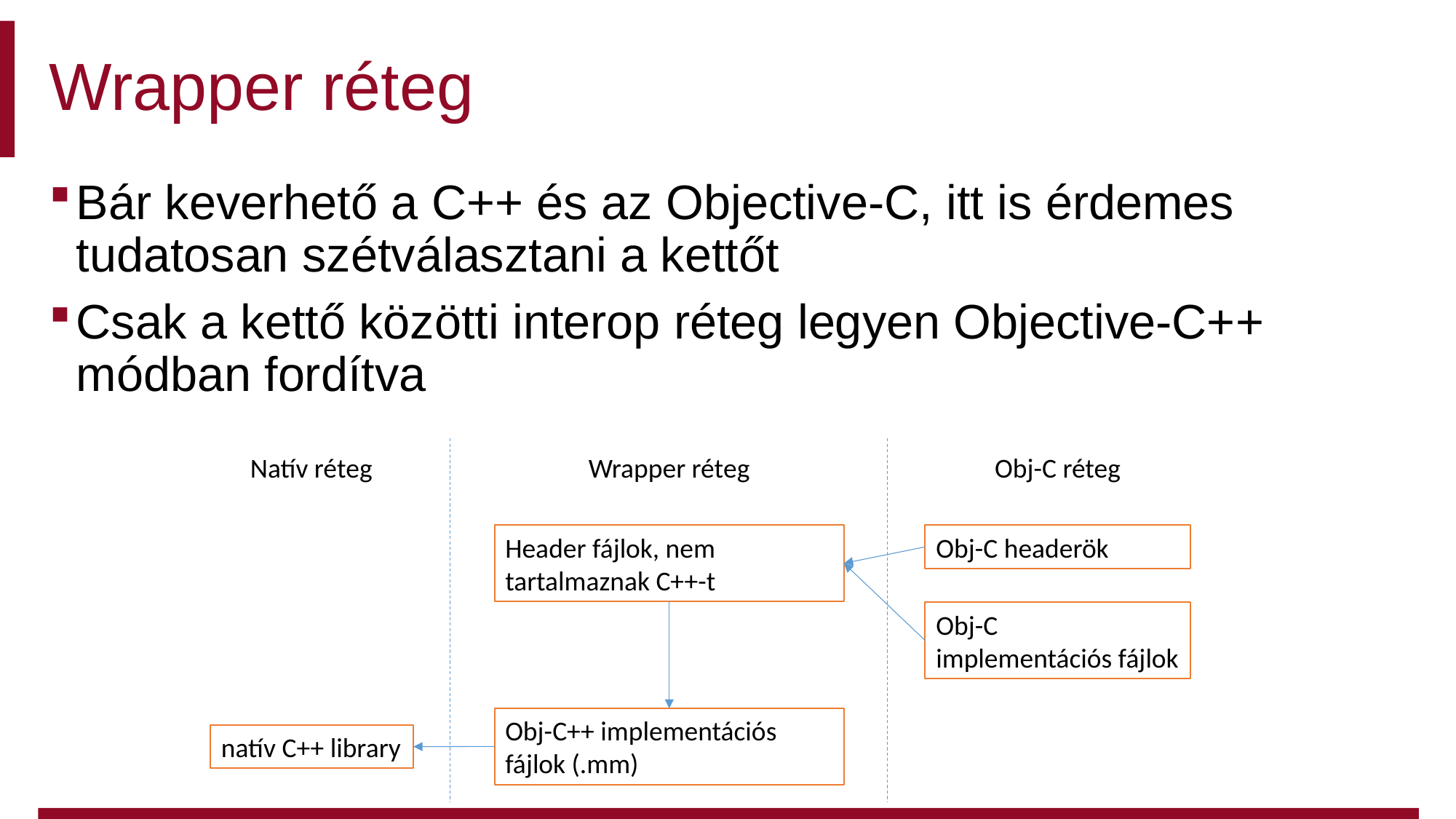

# Wrapper réteg
Bár keverhető a C++ és az Objective-C, itt is érdemes tudatosan szétválasztani a kettőt
Csak a kettő közötti interop réteg legyen Objective-C++ módban fordítva

Natív réteg
Wrapper réteg
Obj-C réteg
Header fájlok, nem tartalmaznak C++-t
Obj-C headerök
Obj-C implementációs fájlok
Obj-C++ implementációs fájlok (.mm)
natív C++ library